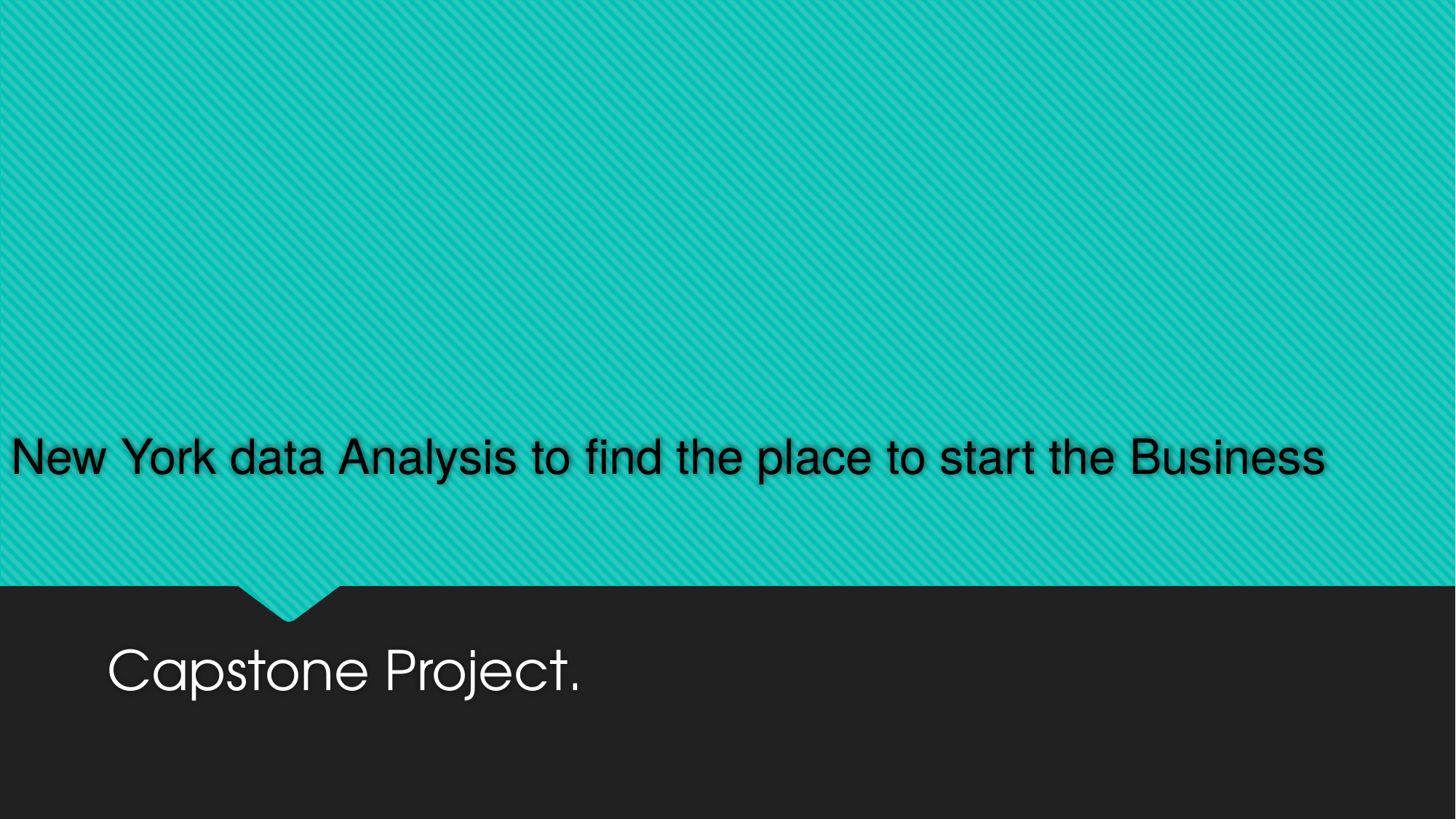

# New York data Analysis to find the place to start the Business
Capstone Project.